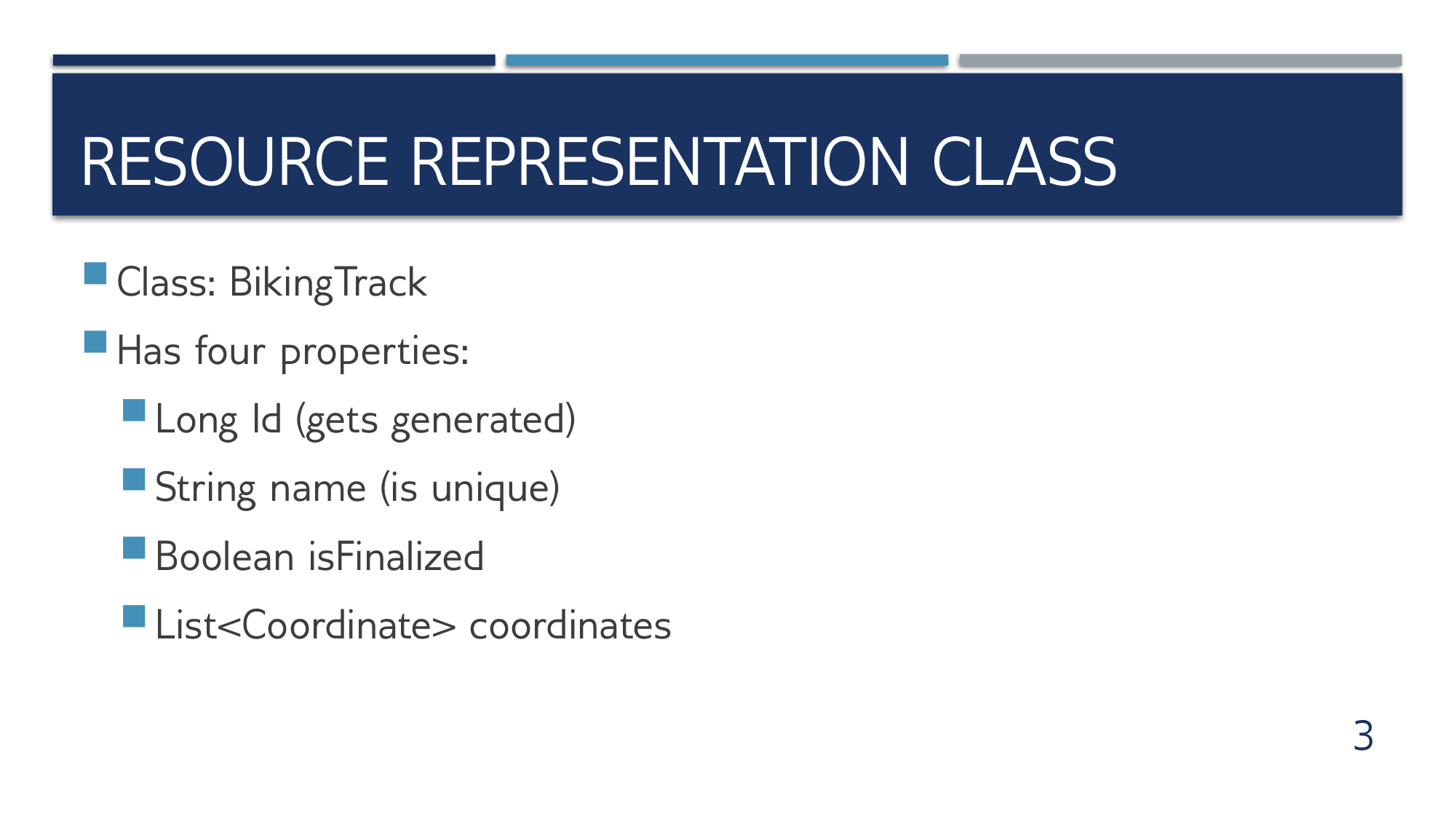

# Resource Representation Class
Class: BikingTrack
Has four properties:
Long Id (gets generated)
String name (is unique)
Boolean isFinalized
List<Coordinate> coordinates

3